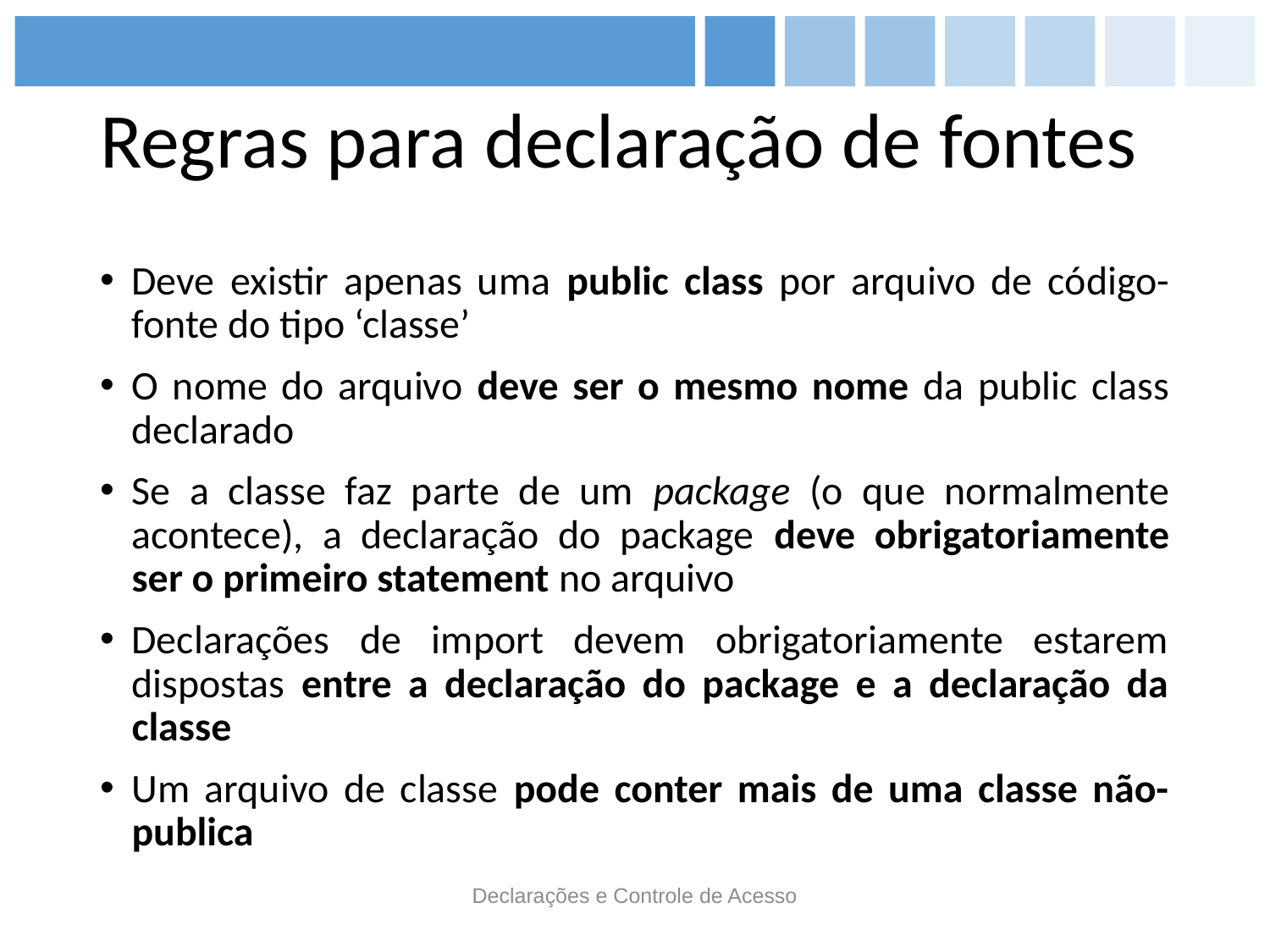

# Regras para declaração de fontes
Deve existir apenas uma public class por arquivo de código-fonte do tipo ‘classe’
O nome do arquivo deve ser o mesmo nome da public class declarado
Se a classe faz parte de um package (o que normalmente acontece), a declaração do package deve obrigatoriamente ser o primeiro statement no arquivo
Declarações de import devem obrigatoriamente estarem dispostas entre a declaração do package e a declaração da classe
Um arquivo de classe pode conter mais de uma classe não-publica
Declarações e Controle de Acesso